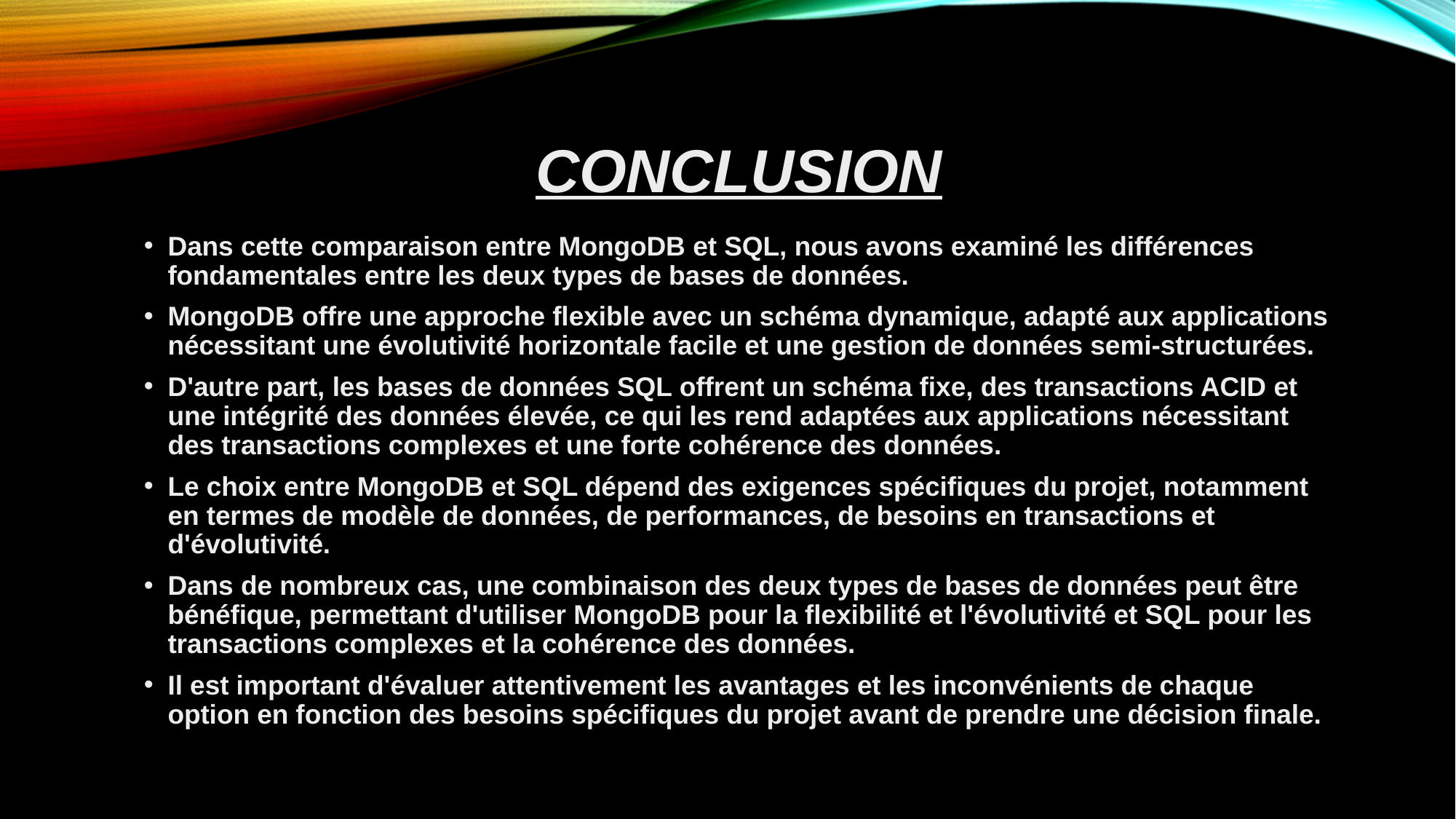

# Conclusion
Dans cette comparaison entre MongoDB et SQL, nous avons examiné les différences fondamentales entre les deux types de bases de données.
MongoDB offre une approche flexible avec un schéma dynamique, adapté aux applications nécessitant une évolutivité horizontale facile et une gestion de données semi-structurées.
D'autre part, les bases de données SQL offrent un schéma fixe, des transactions ACID et une intégrité des données élevée, ce qui les rend adaptées aux applications nécessitant des transactions complexes et une forte cohérence des données.
Le choix entre MongoDB et SQL dépend des exigences spécifiques du projet, notamment en termes de modèle de données, de performances, de besoins en transactions et d'évolutivité.
Dans de nombreux cas, une combinaison des deux types de bases de données peut être bénéfique, permettant d'utiliser MongoDB pour la flexibilité et l'évolutivité et SQL pour les transactions complexes et la cohérence des données.
Il est important d'évaluer attentivement les avantages et les inconvénients de chaque option en fonction des besoins spécifiques du projet avant de prendre une décision finale.